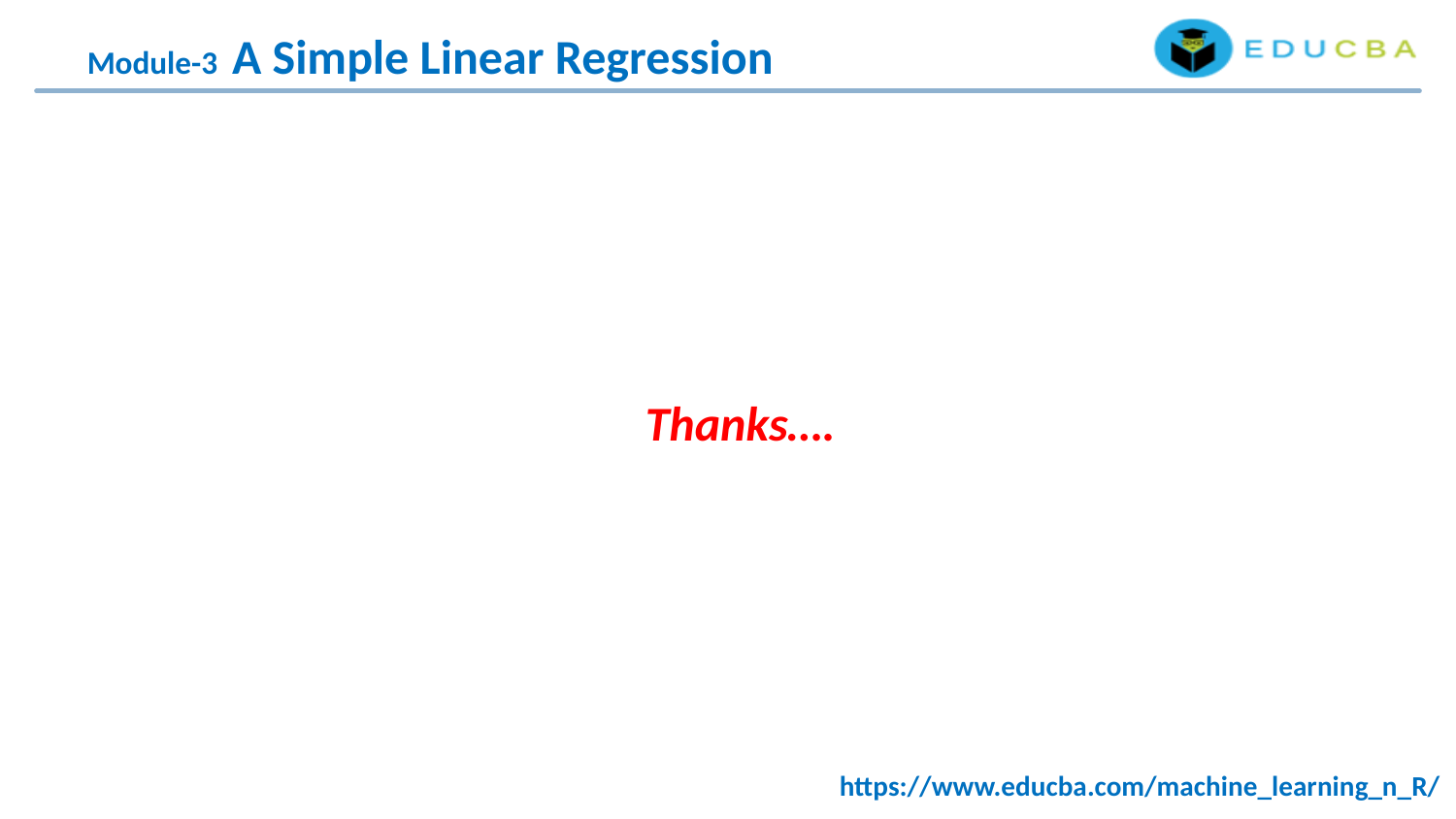

Module-3  A Simple Linear Regression
Thanks….
https://www.educba.com/machine_learning_n_R/